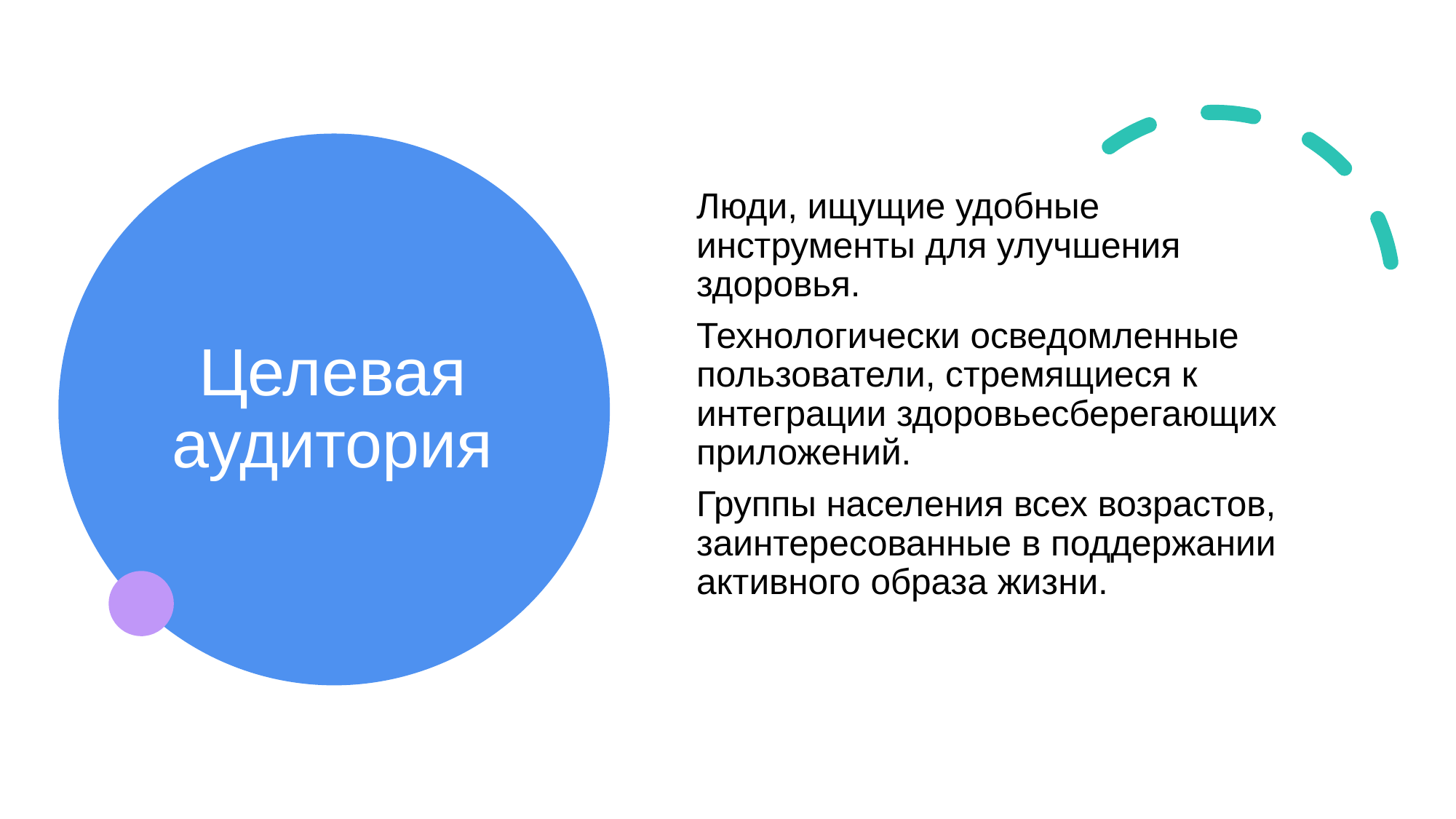

# Целевая аудитория
Люди, ищущие удобные инструменты для улучшения здоровья.
Технологически осведомленные пользователи, стремящиеся к интеграции здоровьесберегающих приложений.
Группы населения всех возрастов, заинтересованные в поддержании активного образа жизни.